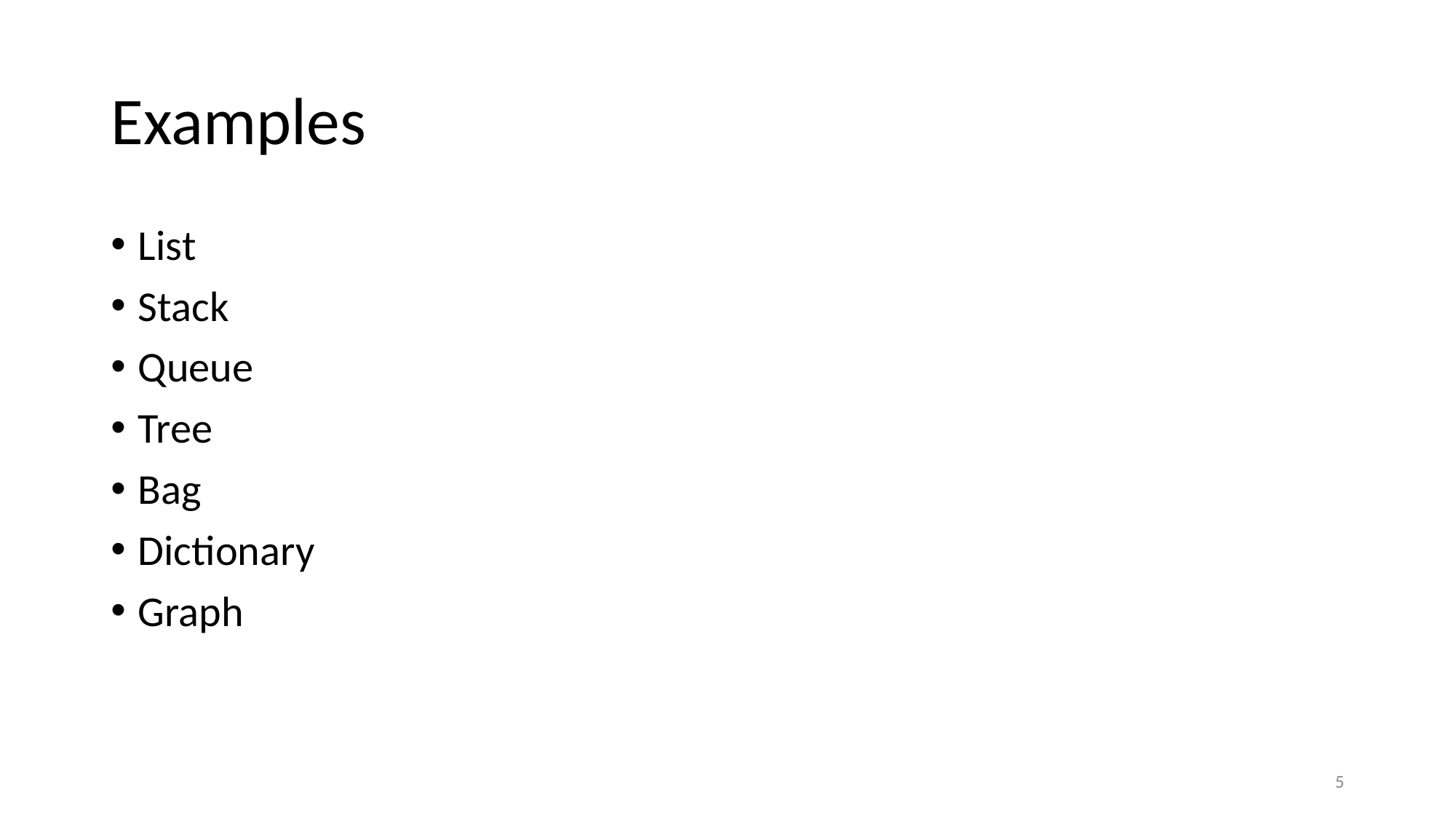

# Examples
List
Stack
Queue
Tree
Bag
Dictionary
Graph
5